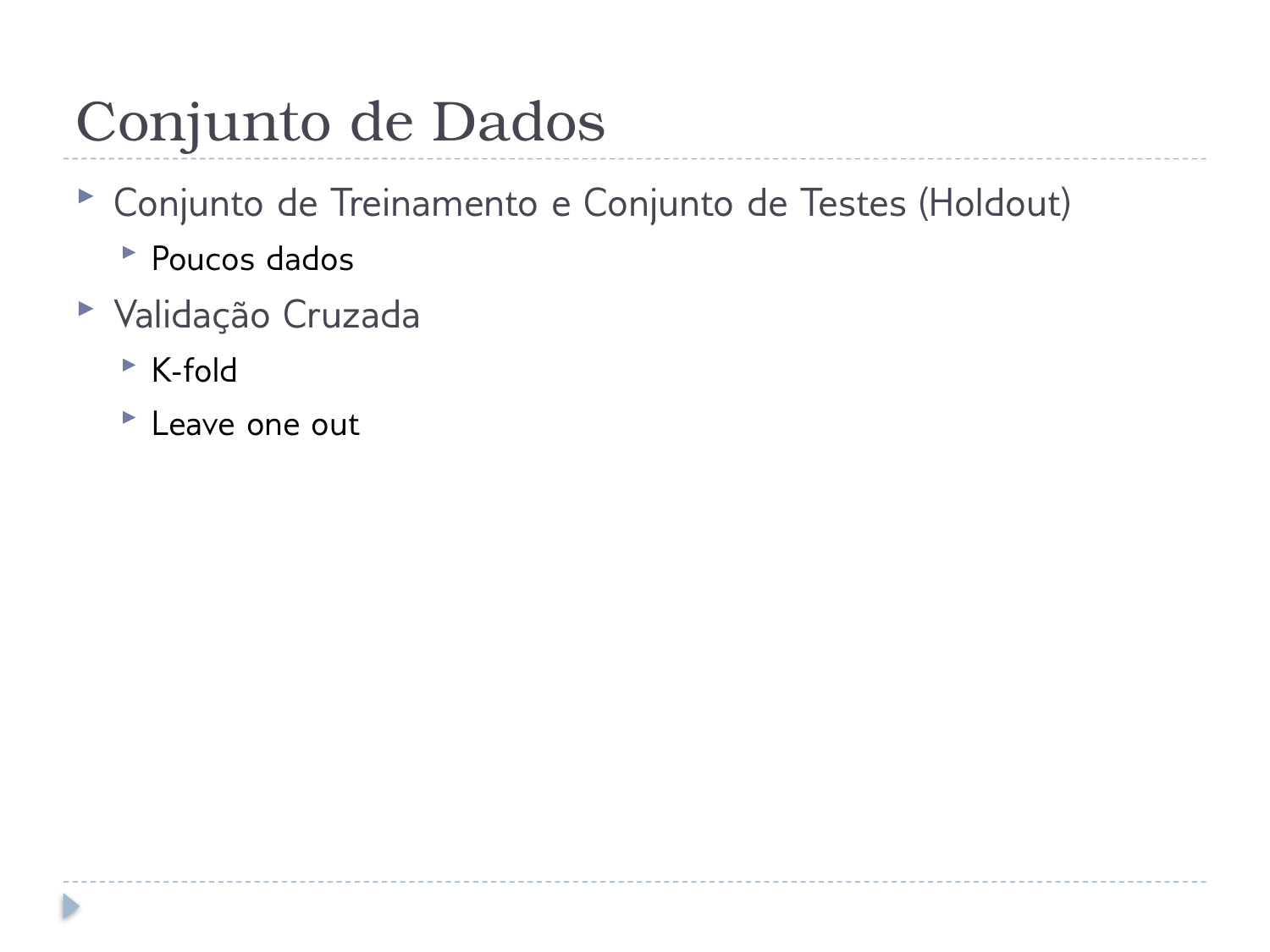

# Conjunto de Dados
Conjunto de Treinamento e Conjunto de Testes (Holdout)
Poucos dados
Validação Cruzada
K-fold
Leave one out